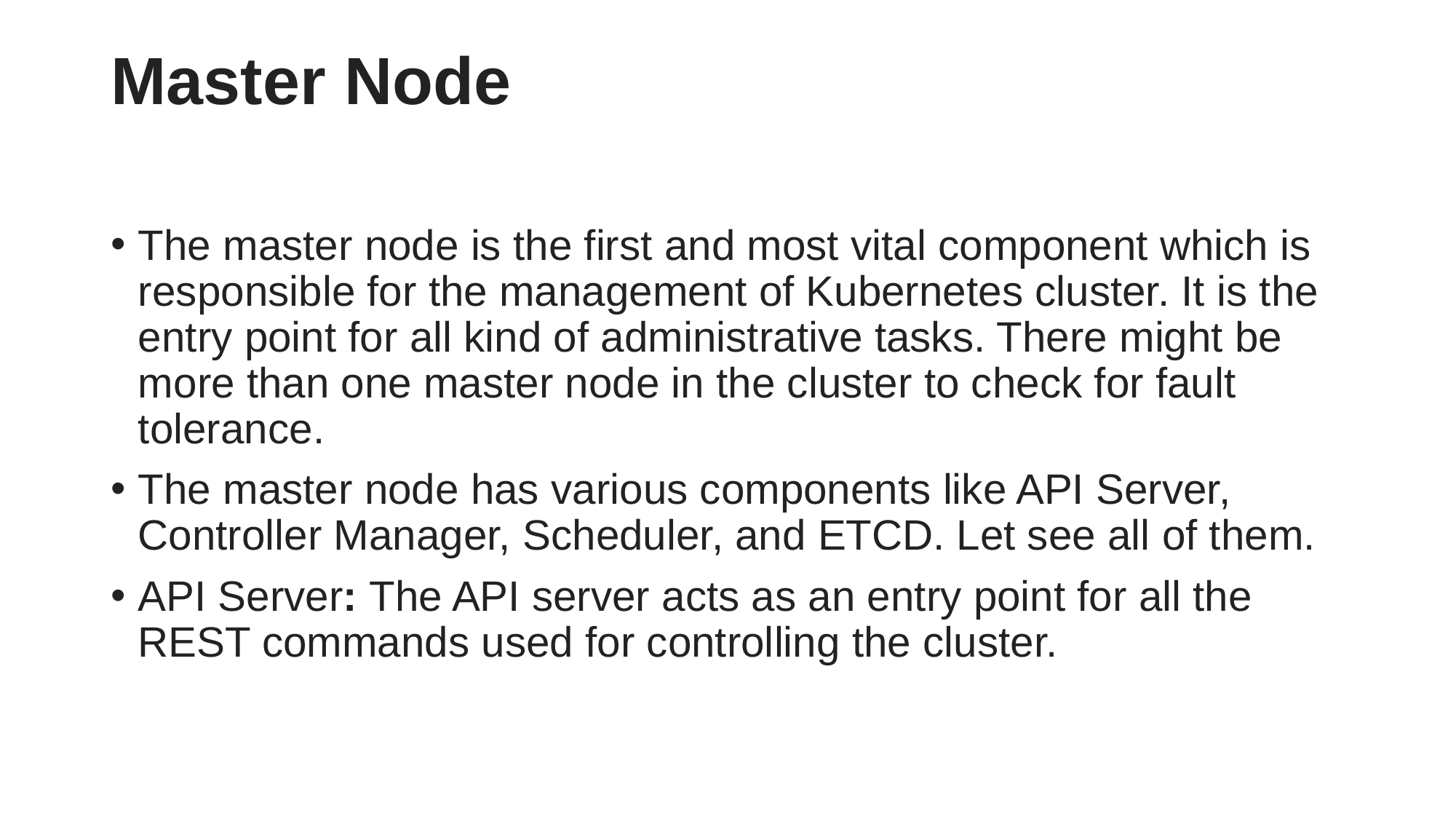

# Master Node
The master node is the first and most vital component which is responsible for the management of Kubernetes cluster. It is the entry point for all kind of administrative tasks. There might be more than one master node in the cluster to check for fault tolerance.
The master node has various components like API Server, Controller Manager, Scheduler, and ETCD. Let see all of them.
API Server: The API server acts as an entry point for all the REST commands used for controlling the cluster.